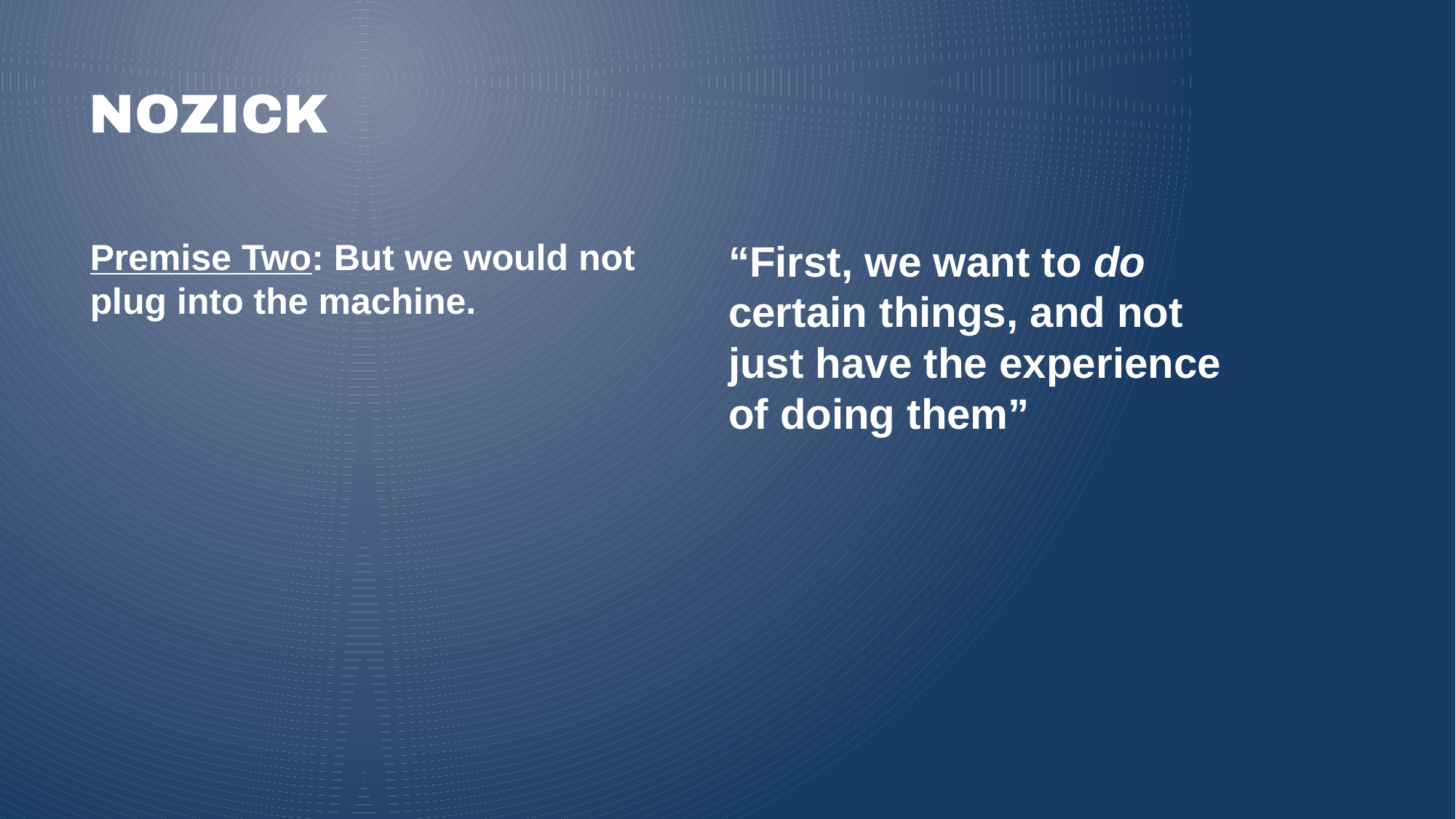

# Nozick
“First, we want to do certain things, and not just have the experience of doing them”
Premise Two: But we would not plug into the machine.